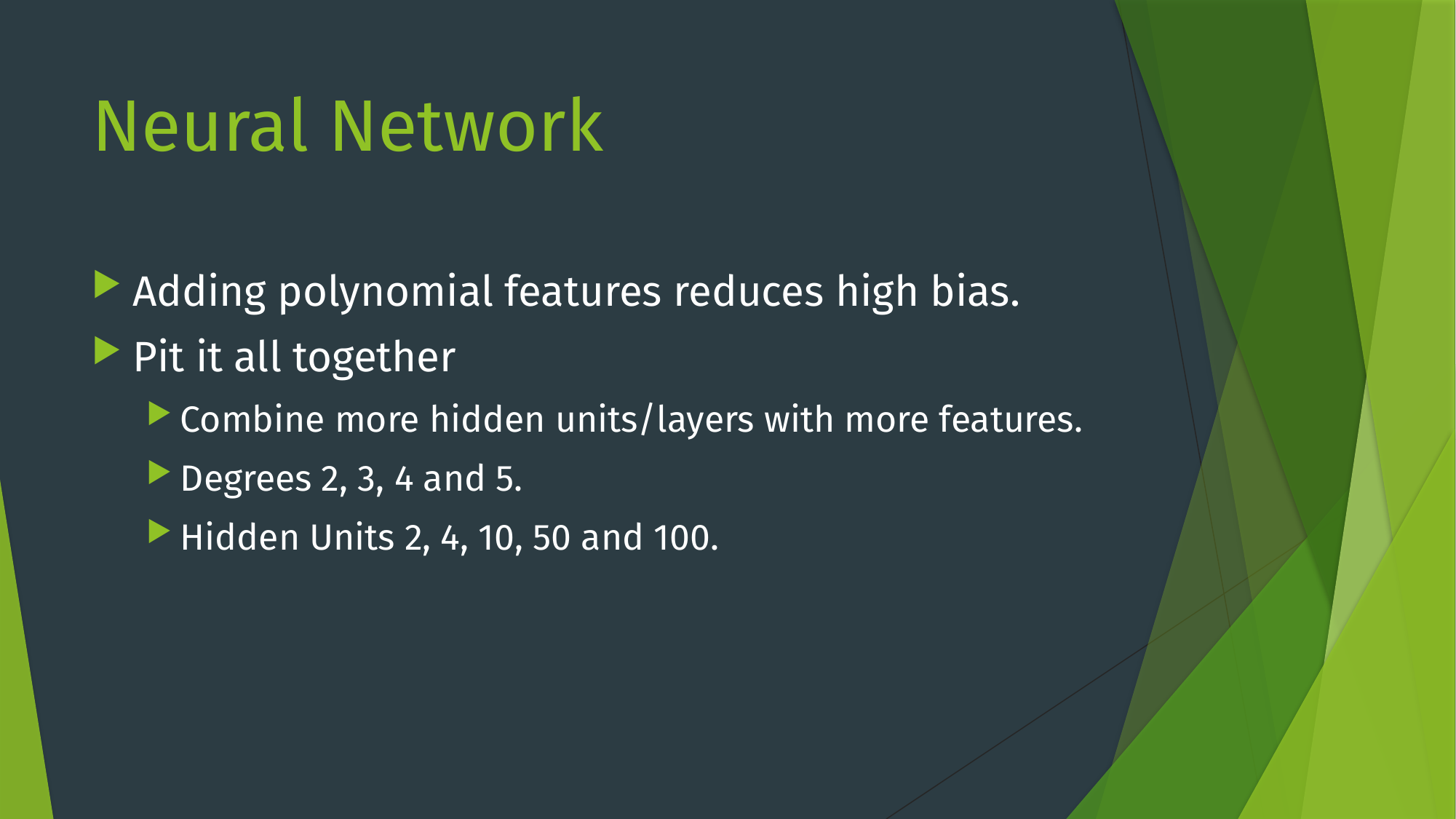

# Neural Network
Adding polynomial features reduces high bias.
Pit it all together
Combine more hidden units/layers with more features.
Degrees 2, 3, 4 and 5.
Hidden Units 2, 4, 10, 50 and 100.